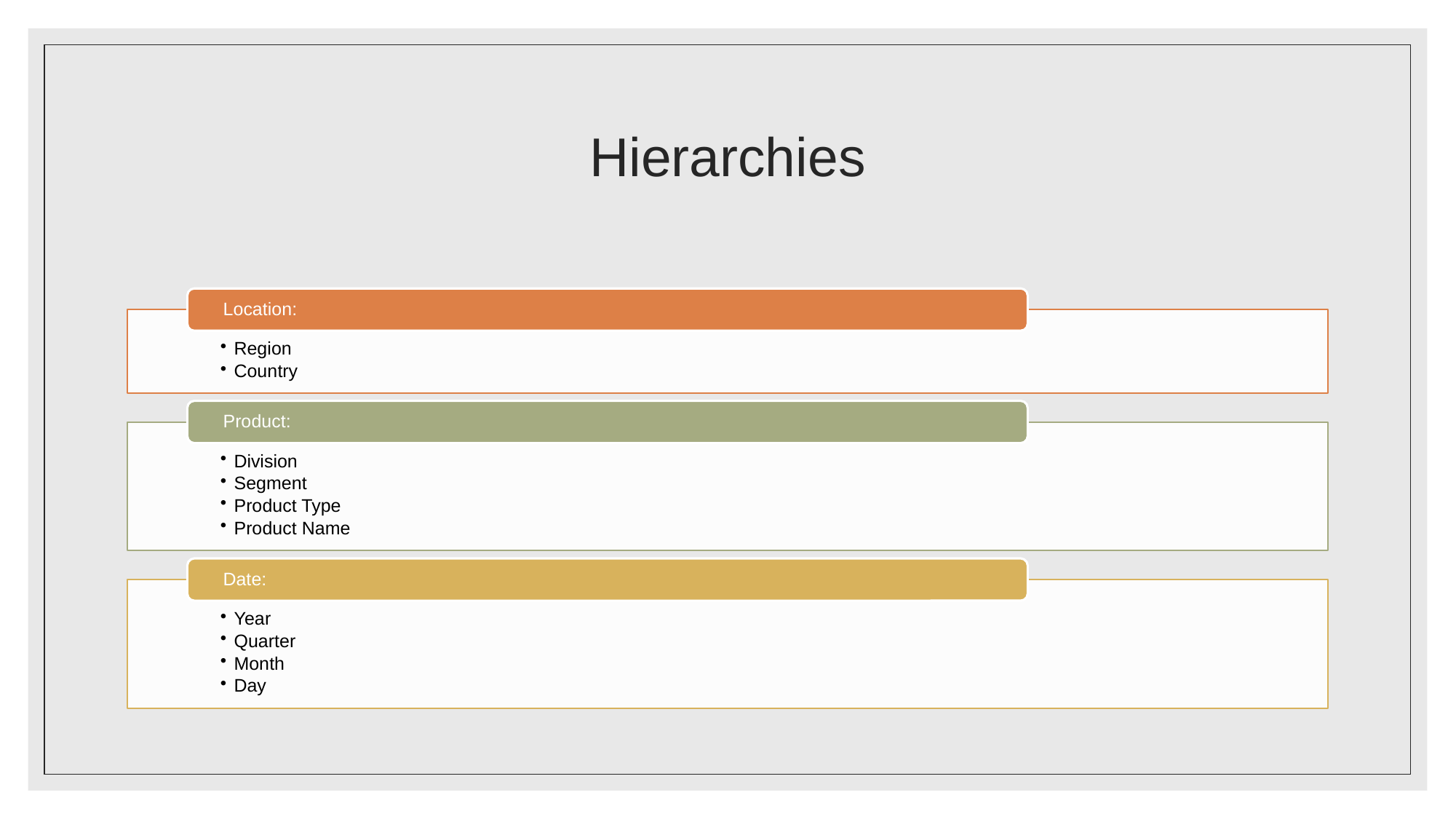

# Hierarchies

Region
Country
Location:
Division
Segment
Product Type
Product Name
Product:
Year
Quarter
Month
Day
Date: